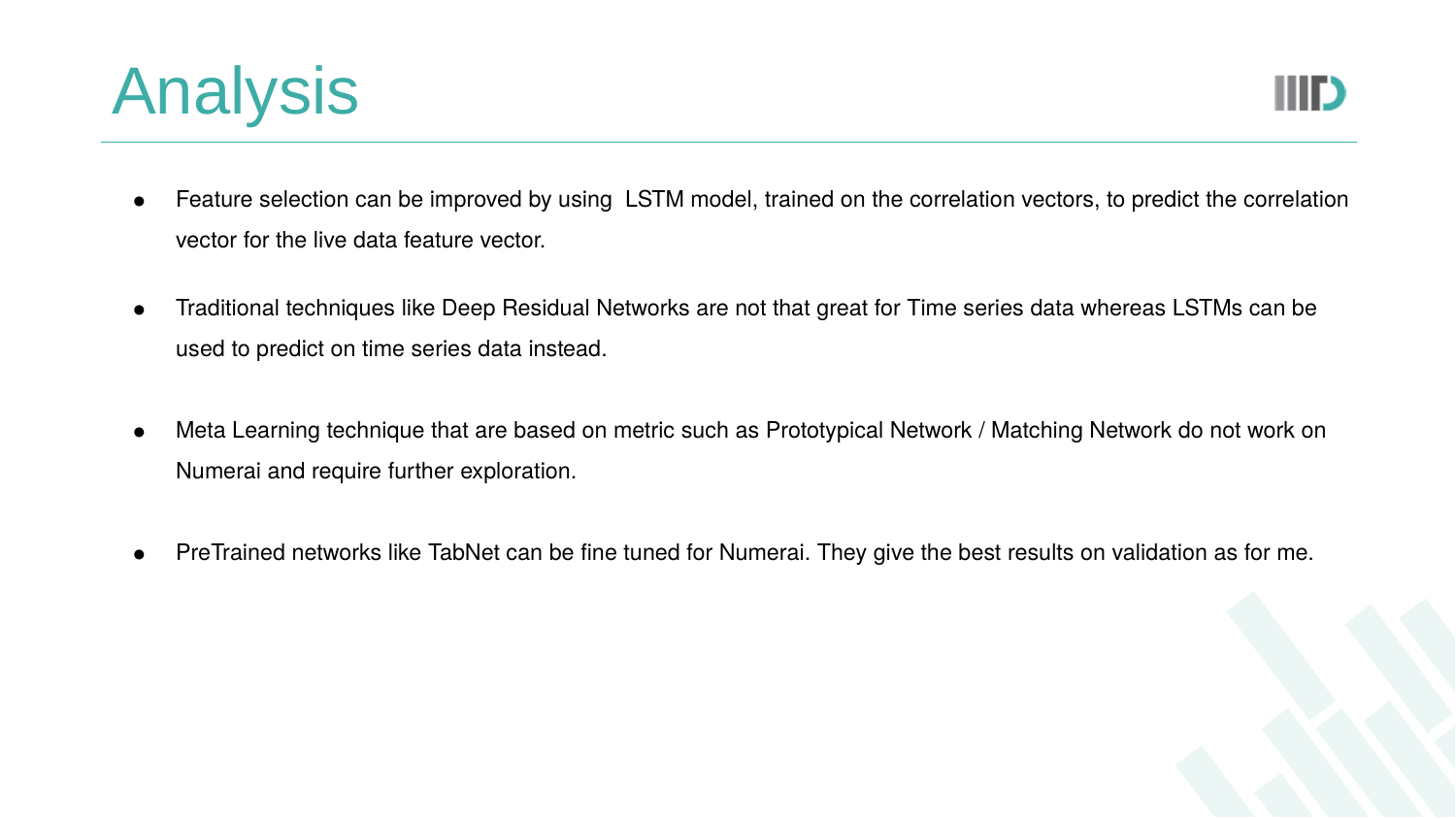

# Analysis
Feature selection can be improved by using  LSTM model, trained on the correlation vectors, to predict the correlation vector for the live data feature vector.
Traditional techniques like Deep Residual Networks are not that great for Time series data whereas LSTMs can be used to predict on time series data instead.
Meta Learning technique that are based on metric such as Prototypical Network / Matching Network do not work on Numerai and require further exploration.
PreTrained networks like TabNet can be fine tuned for Numerai. They give the best results on validation as for me.